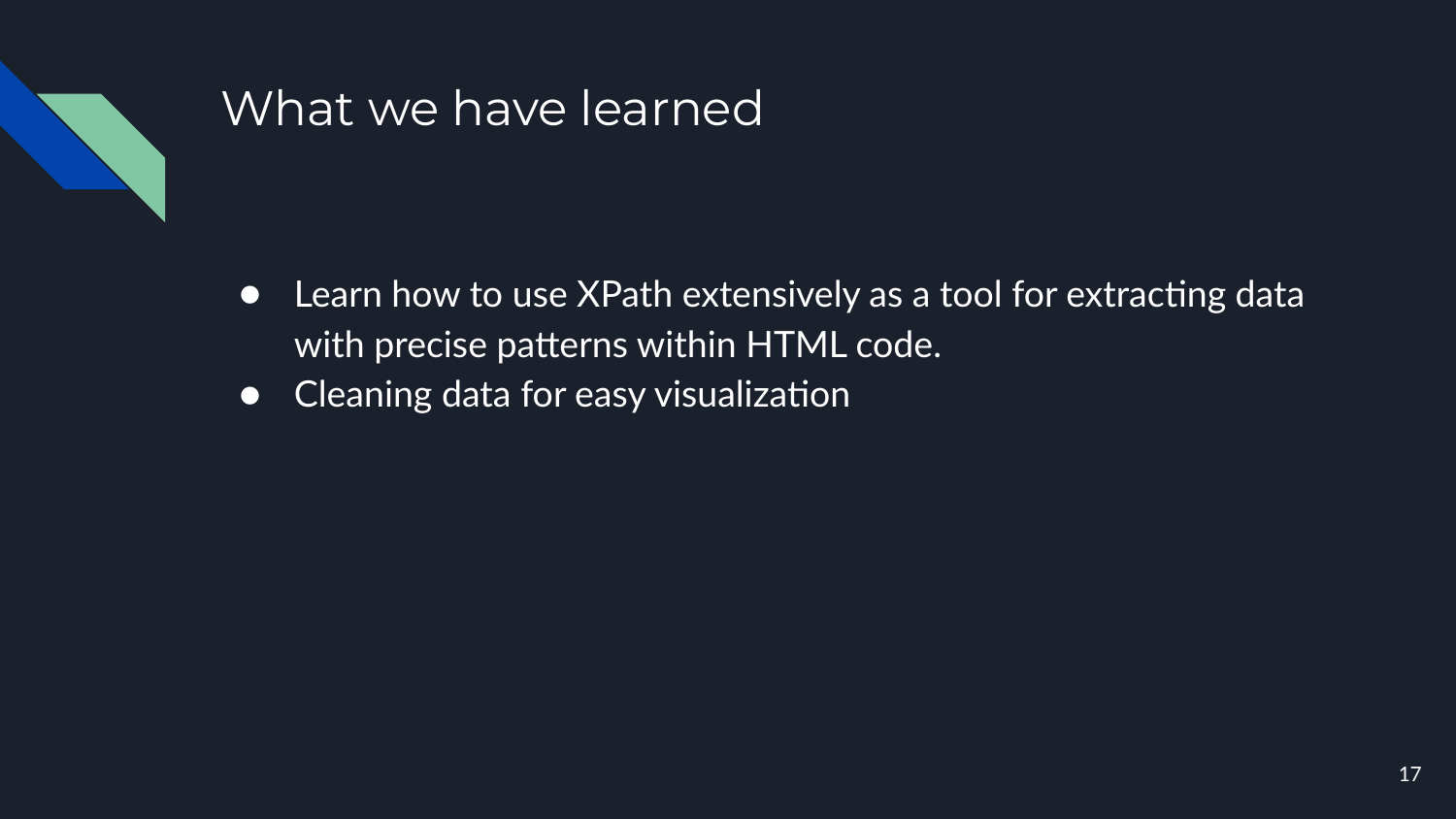

# What we have learned
Learn how to use XPath extensively as a tool for extracting data with precise patterns within HTML code.
Cleaning data for easy visualization

17